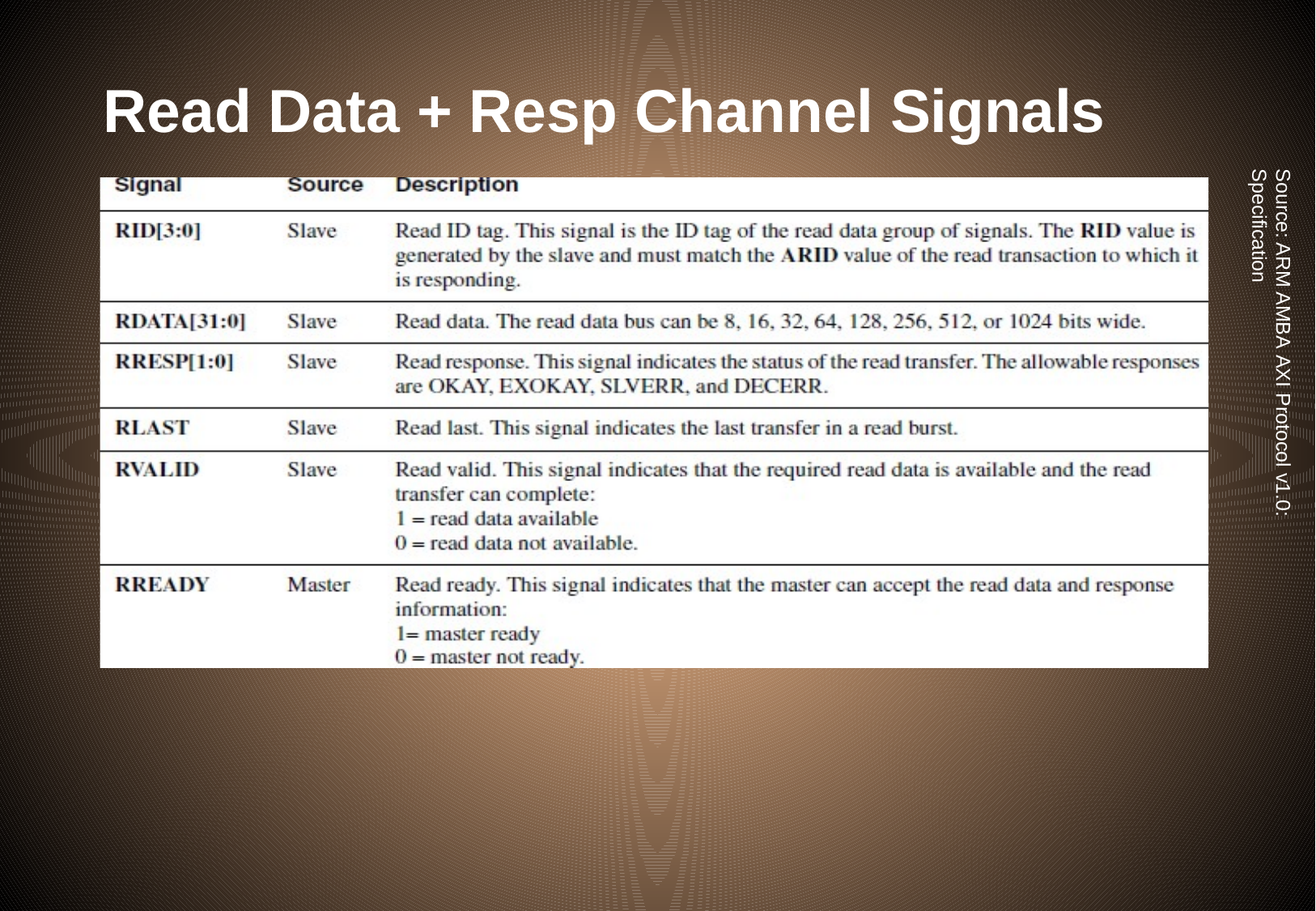

# Read Data + Resp Channel Signals
Source: ARM AMBA AXI Protocol v1.0: Specification